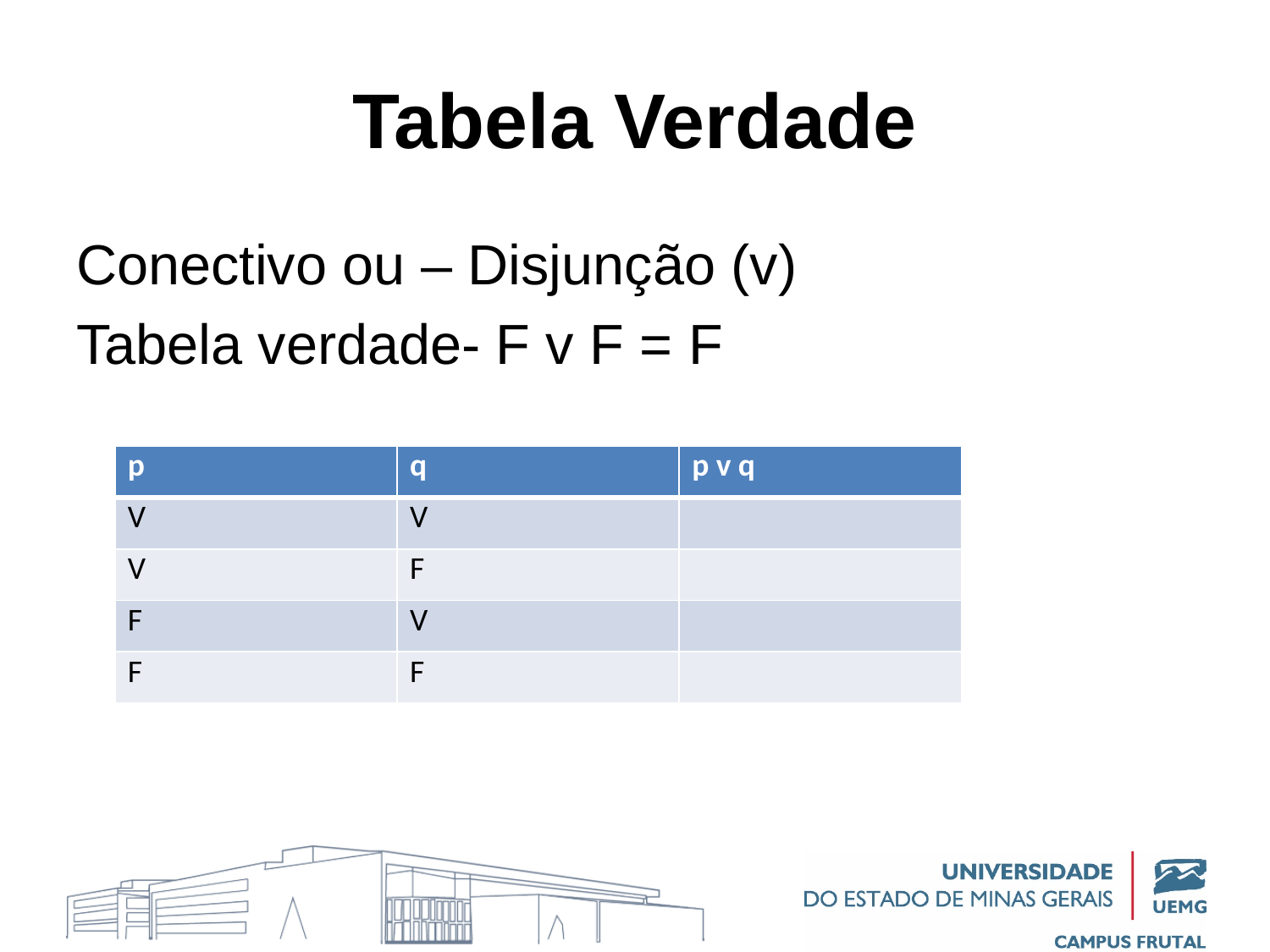

# Tabela Verdade
Conectivo ou – Disjunção (v)
Tabela verdade- F v F = F

| p | q | p v q |
| --- | --- | --- |
| V | V |  |
| V | F |  |
| F | V |  |
| F | F |  |